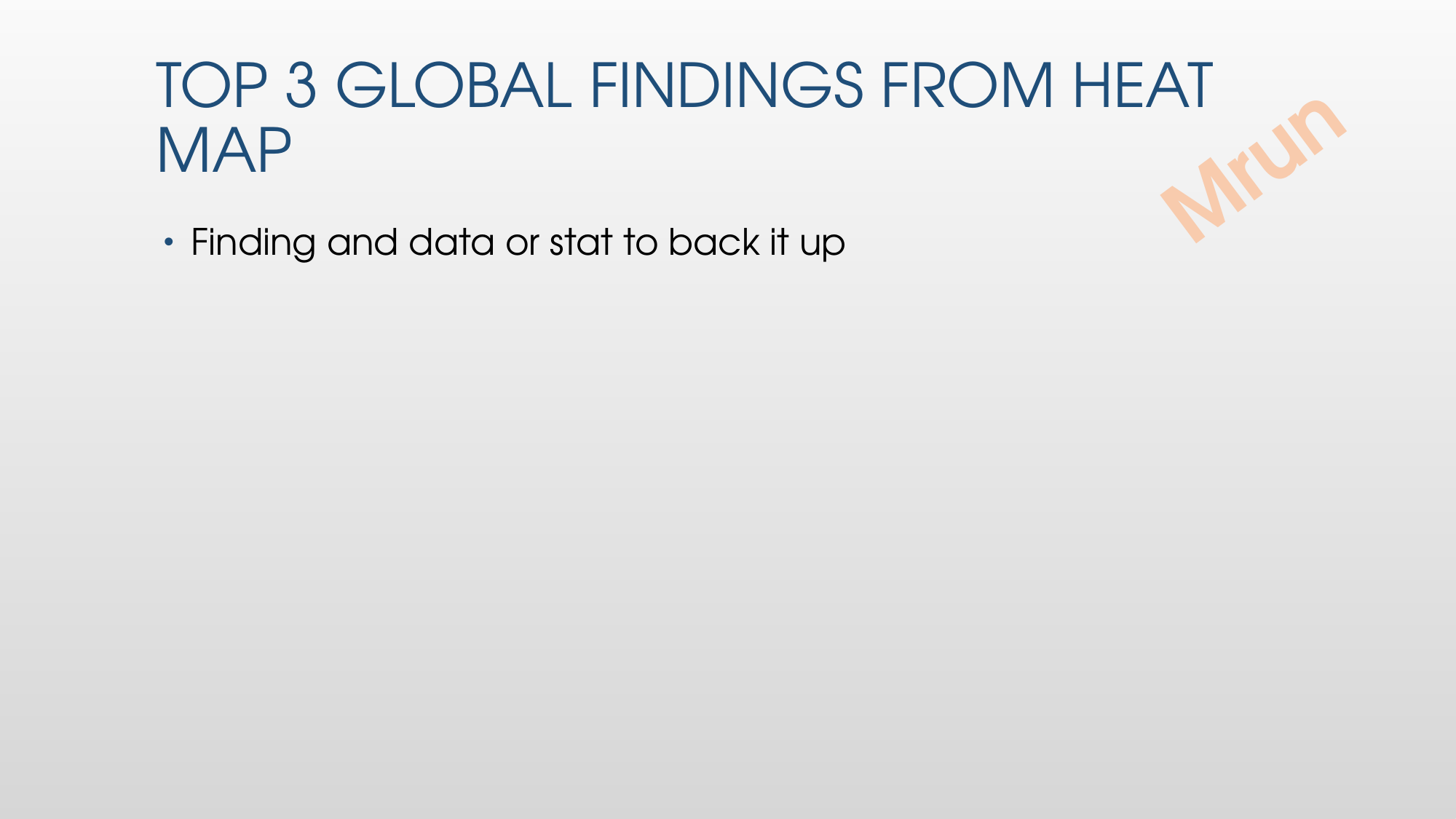

# Top 3 Global findings from heat map
Mrun
Finding and data or stat to back it up